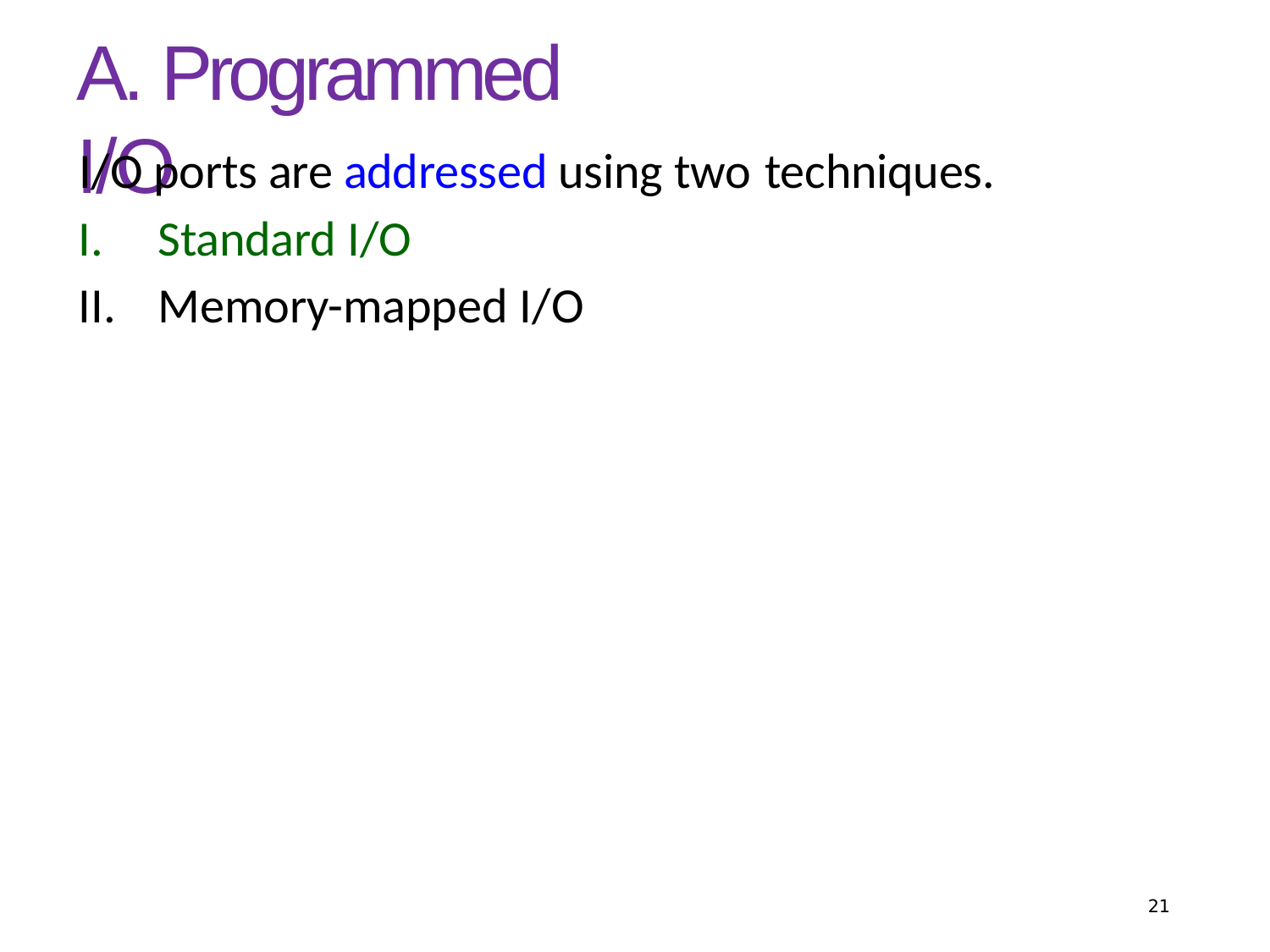

# A. Programmed I/O
I/O ports are addressed using two techniques.
Standard I/O
Memory-mapped I/O
21